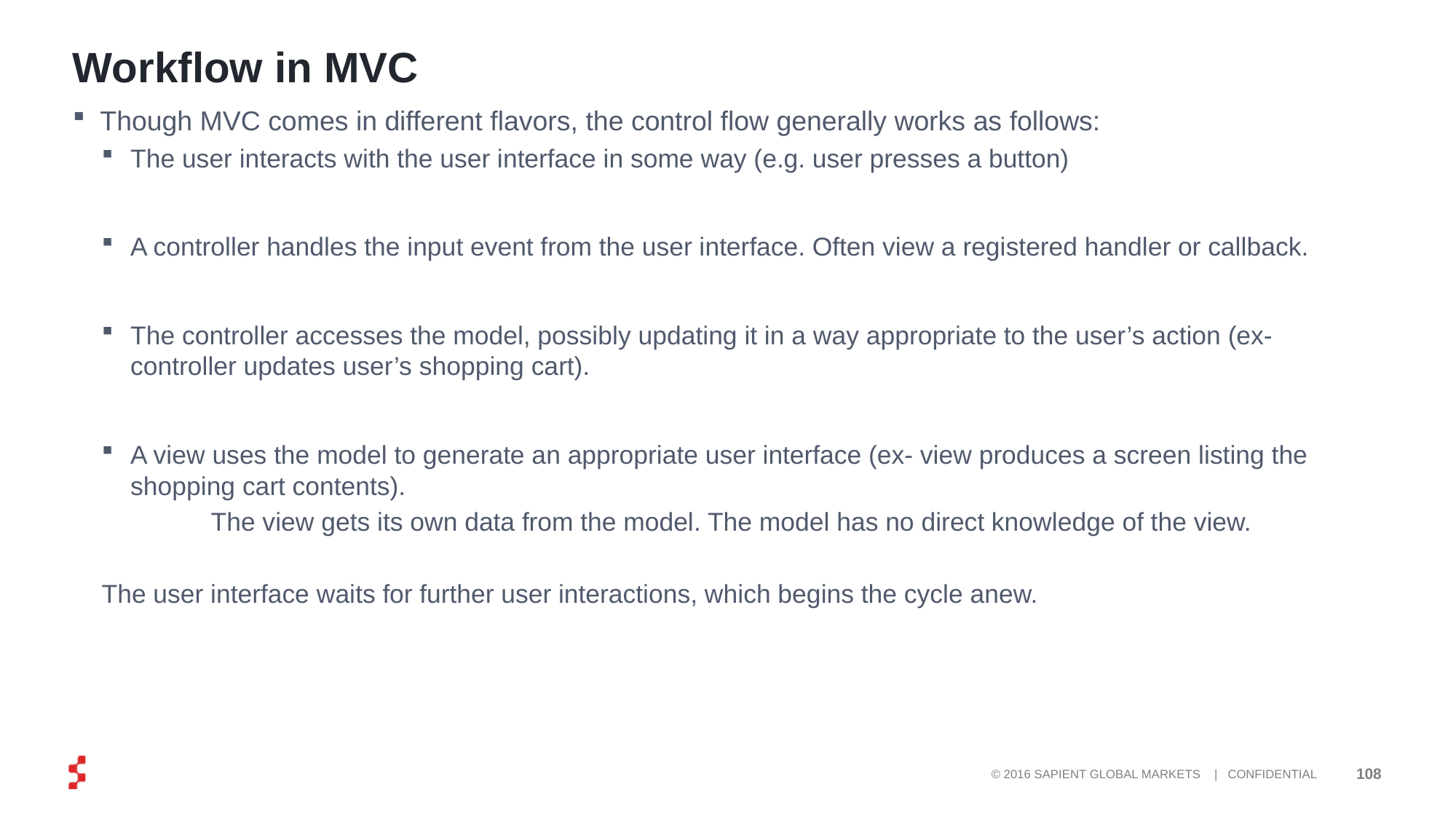

# Workflow in MVC
Though MVC comes in different flavors, the control flow generally works as follows:
The user interacts with the user interface in some way (e.g. user presses a button)

A controller handles the input event from the user interface. Often view a registered handler or callback.

The controller accesses the model, possibly updating it in a way appropriate to the user’s action (ex- controller updates user’s shopping cart).

A view uses the model to generate an appropriate user interface (ex- view produces a screen listing the shopping cart contents).
	The view gets its own data from the model. The model has no direct knowledge of the view.

The user interface waits for further user interactions, which begins the cycle anew.